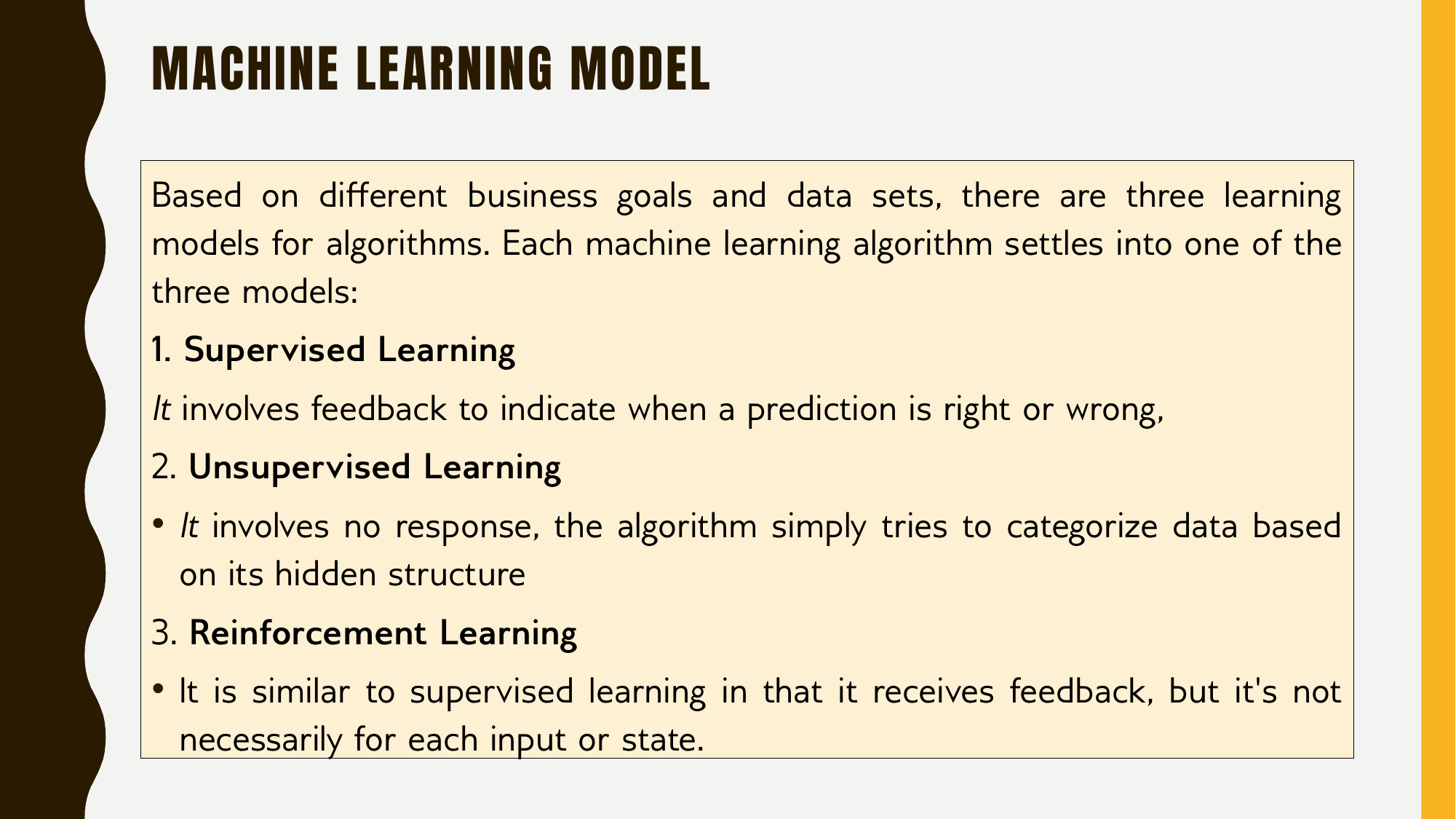

# MACHINE LEARNING MODEL
Based on different business goals and data sets, there are three learning models for algorithms. Each machine learning algorithm settles into one of the three models:
1. Supervised Learning
It involves feedback to indicate when a prediction is right or wrong,
2. Unsupervised Learning
It involves no response, the algorithm simply tries to categorize data based on its hidden structure
3. Reinforcement Learning
It is similar to supervised learning in that it receives feedback, but it's not necessarily for each input or state.